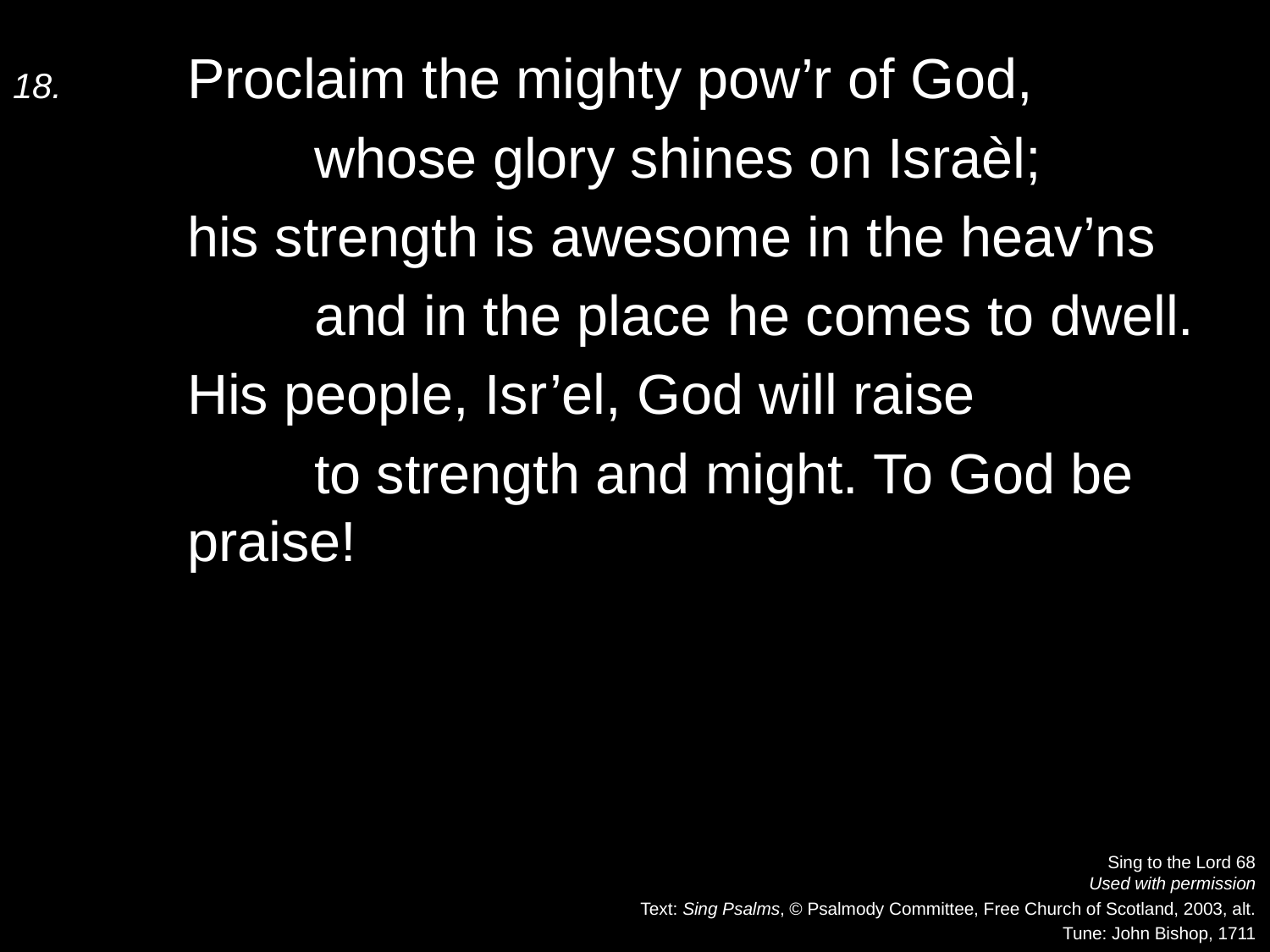

18.	Proclaim the mighty pow’r of God,
		whose glory shines on Israèl;
	his strength is awesome in the heav’ns
		and in the place he comes to dwell.
	His people, Isr’el, God will raise
		to strength and might. To God be praise!
Sing to the Lord 68
Used with permission
Text: Sing Psalms, © Psalmody Committee, Free Church of Scotland, 2003, alt.
Tune: John Bishop, 1711